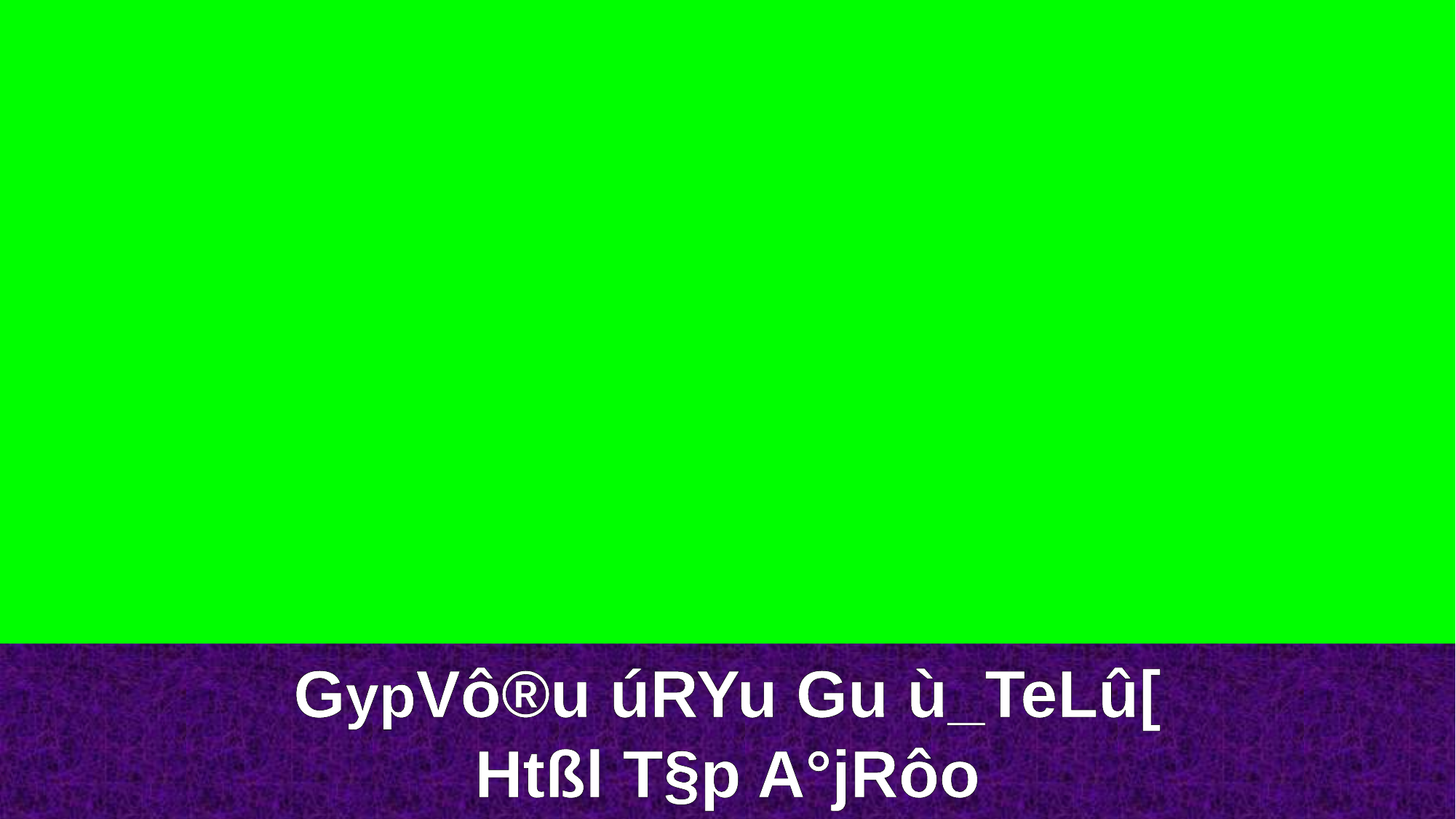

GypVô®u úRYu Gu ù_TeLû[
Htßl T§p A°jRôo